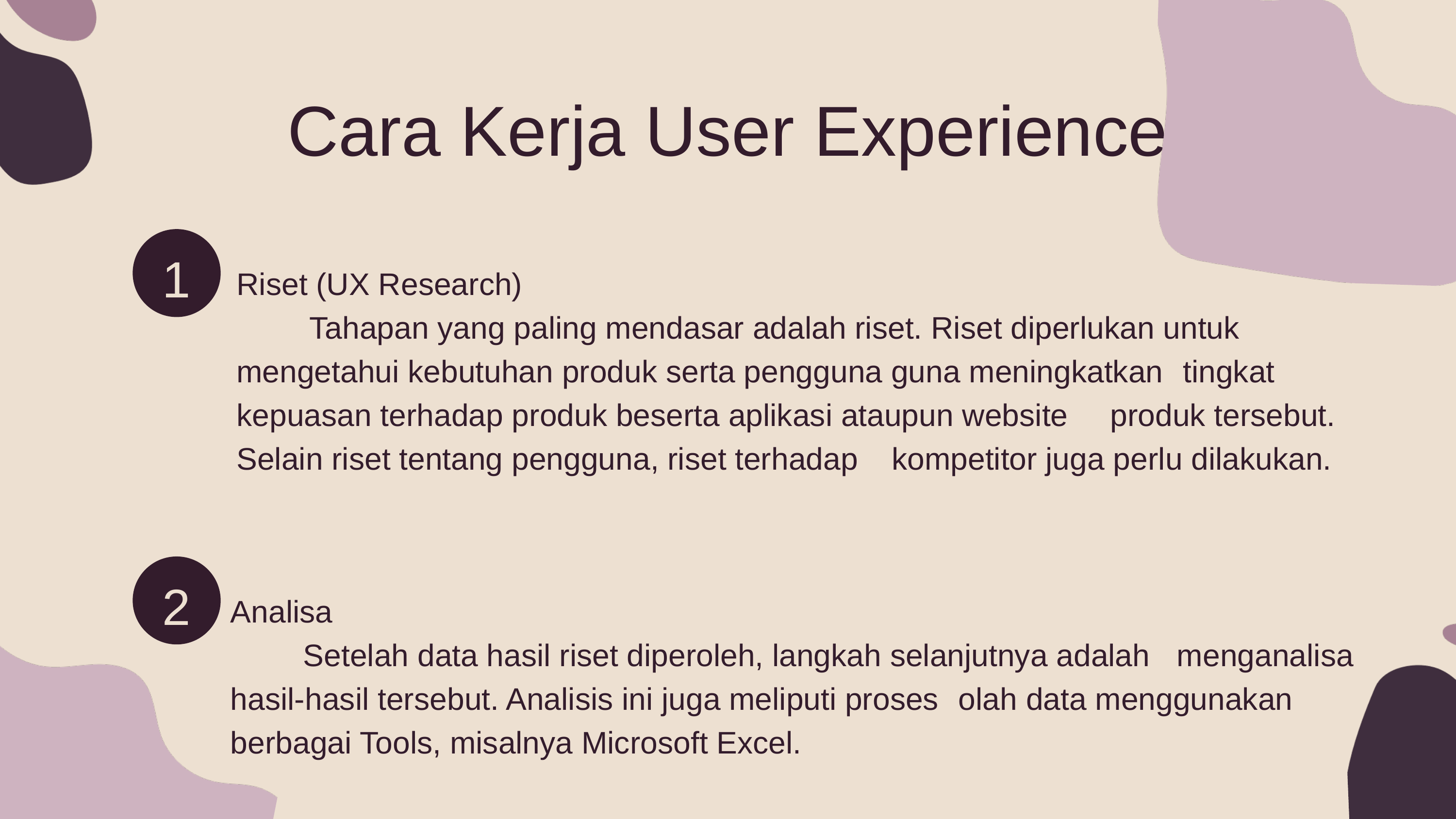

Cara Kerja User Experience

1
Riset (UX Research)
	Tahapan yang paling mendasar adalah riset. Riset diperlukan untuk 	mengetahui kebutuhan produk serta pengguna guna meningkatkan 	tingkat kepuasan terhadap produk beserta aplikasi ataupun website 	produk tersebut. Selain riset tentang pengguna, riset terhadap 	kompetitor juga perlu dilakukan.

2

2
Analisa
	Setelah data hasil riset diperoleh, langkah selanjutnya adalah 	menganalisa hasil-hasil tersebut. Analisis ini juga meliputi proses 	olah data menggunakan berbagai Tools, misalnya Microsoft Excel.